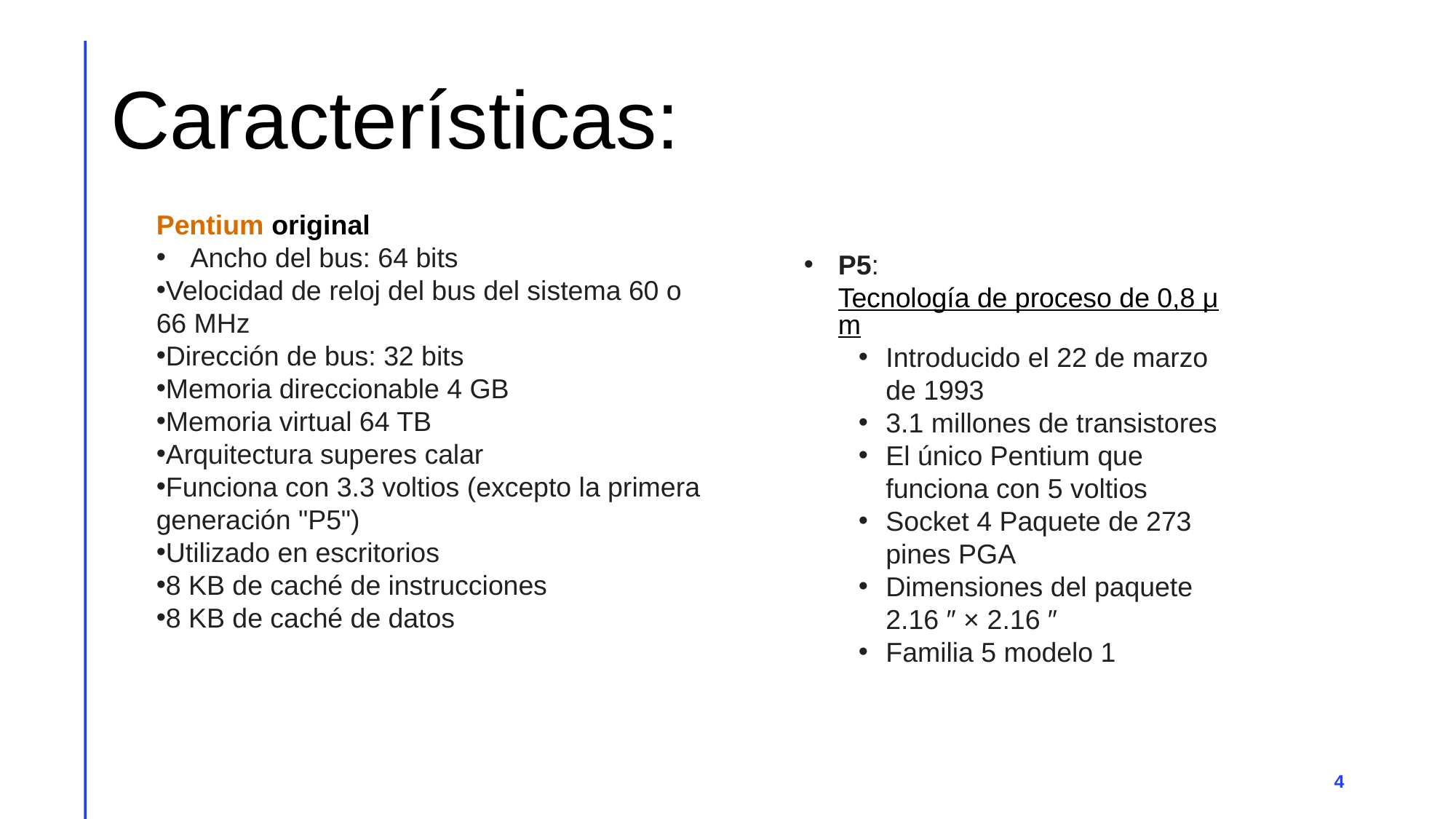

# Características:
Pentium original
Ancho del bus: 64 bits
Velocidad de reloj del bus del sistema 60 o 66 MHz
Dirección de bus: 32 bits
Memoria direccionable 4 GB
Memoria virtual 64 TB
Arquitectura superes calar
Funciona con 3.3 voltios (excepto la primera generación "P5")
Utilizado en escritorios
8 KB de caché de instrucciones
8 KB de caché de datos

P5: Tecnología de proceso de 0,8 μm
Introducido el 22 de marzo de 1993
3.1 millones de transistores
El único Pentium que funciona con 5 voltios
Socket 4 Paquete de 273 pines PGA
Dimensiones del paquete 2.16 ″ × 2.16 ″
Familia 5 modelo 1

4